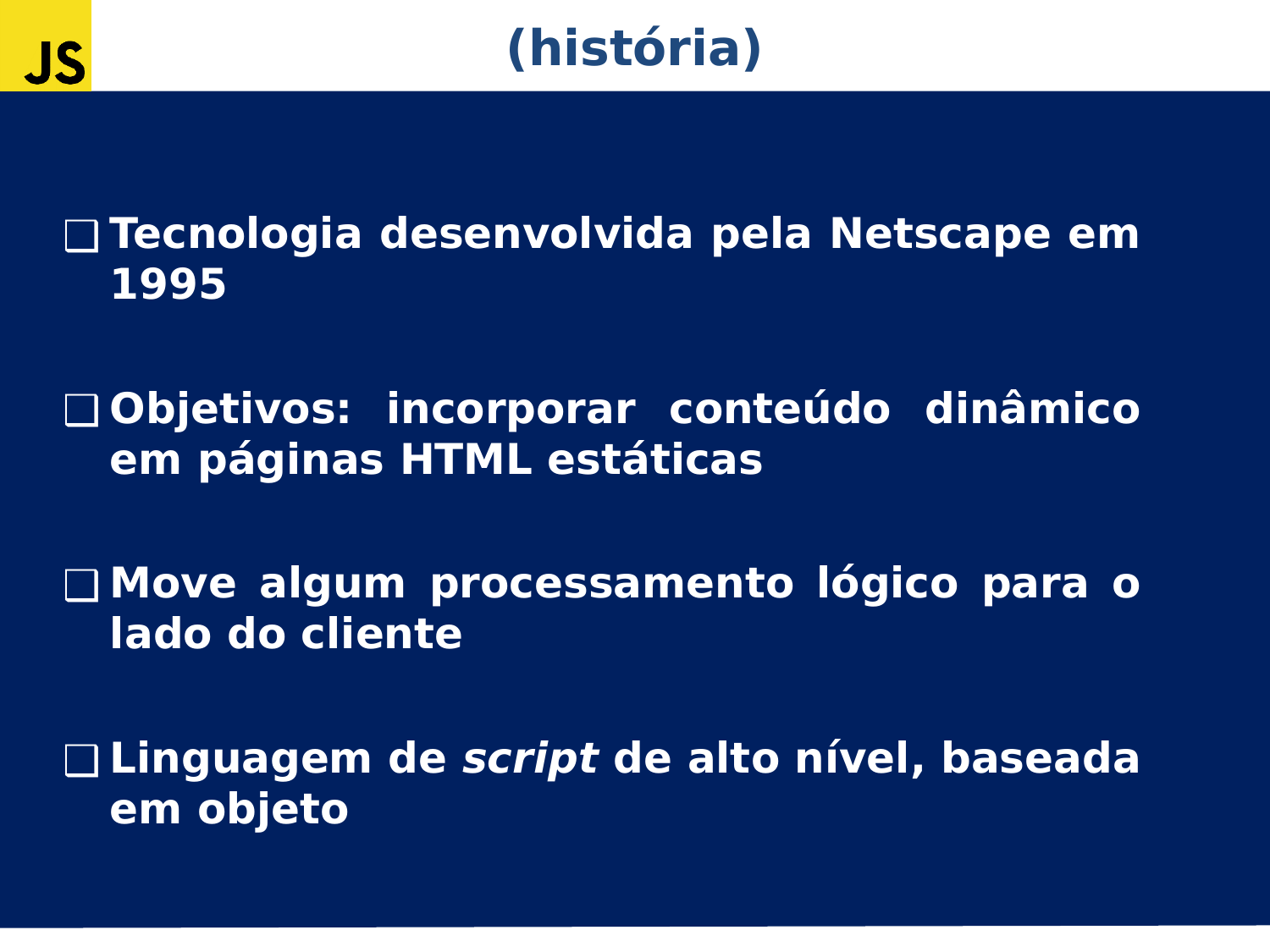

(história)
Tecnologia desenvolvida pela Netscape em 1995

Objetivos: incorporar conteúdo dinâmico em páginas HTML estáticas

Move algum processamento lógico para o lado do cliente

Linguagem de script de alto nível, baseada em objeto